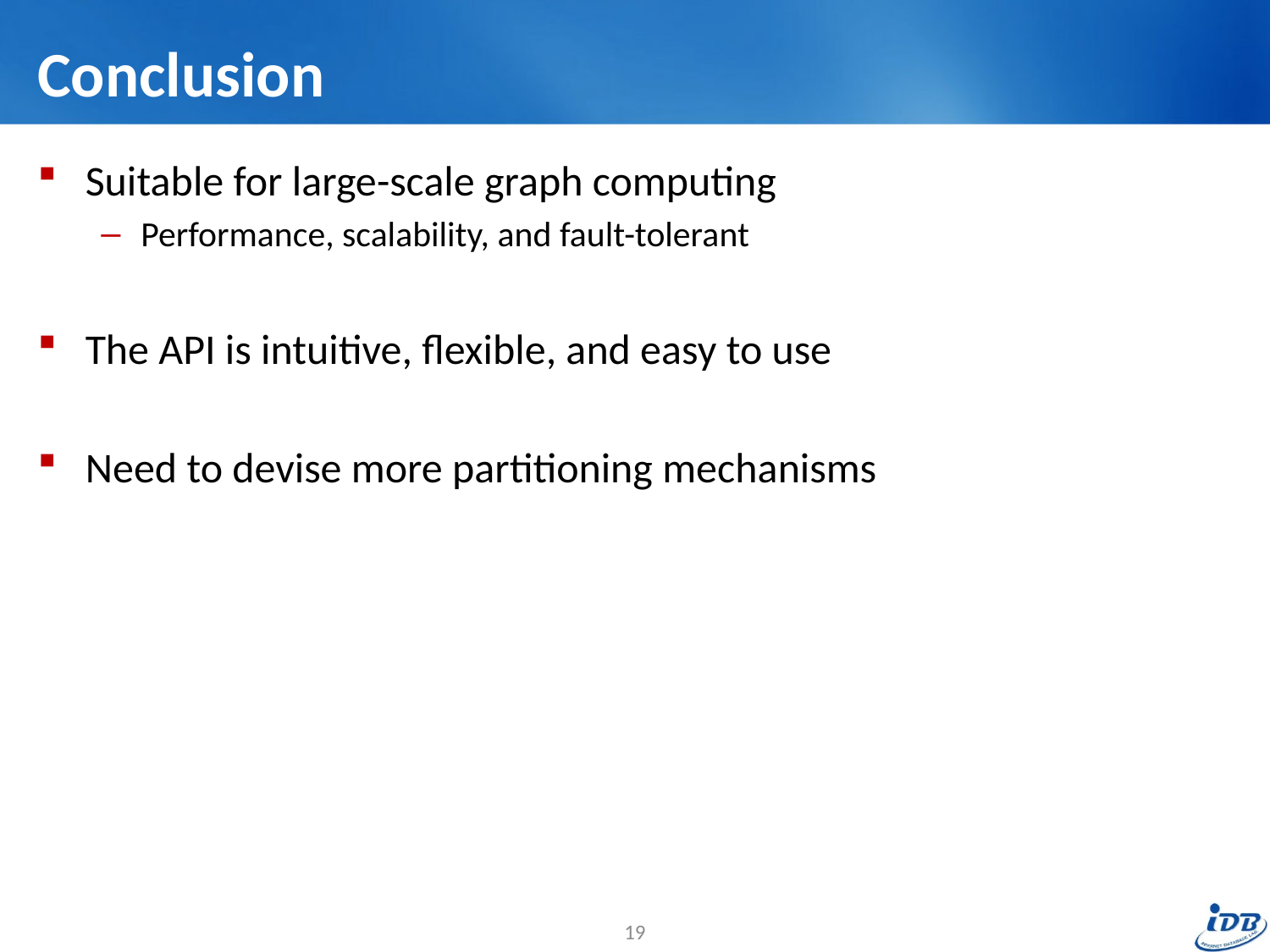

# Conclusion
Suitable for large-scale graph computing
Performance, scalability, and fault-tolerant

The API is intuitive, flexible, and easy to use

Need to devise more partitioning mechanisms
19